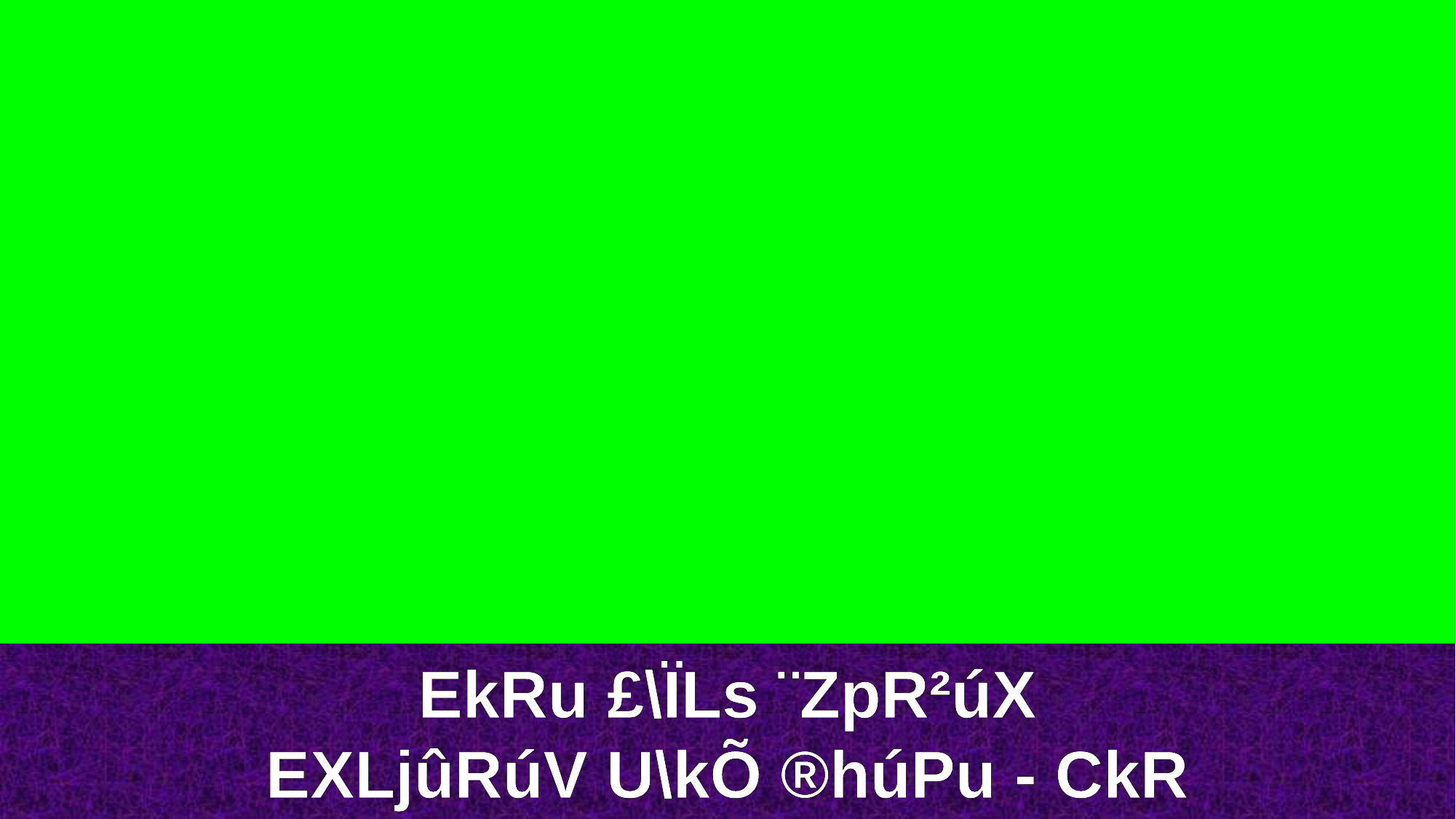

EkRu £\ÏLs ¨ZpR²úX
EXLjûRúV U\kÕ ®húPu - CkR